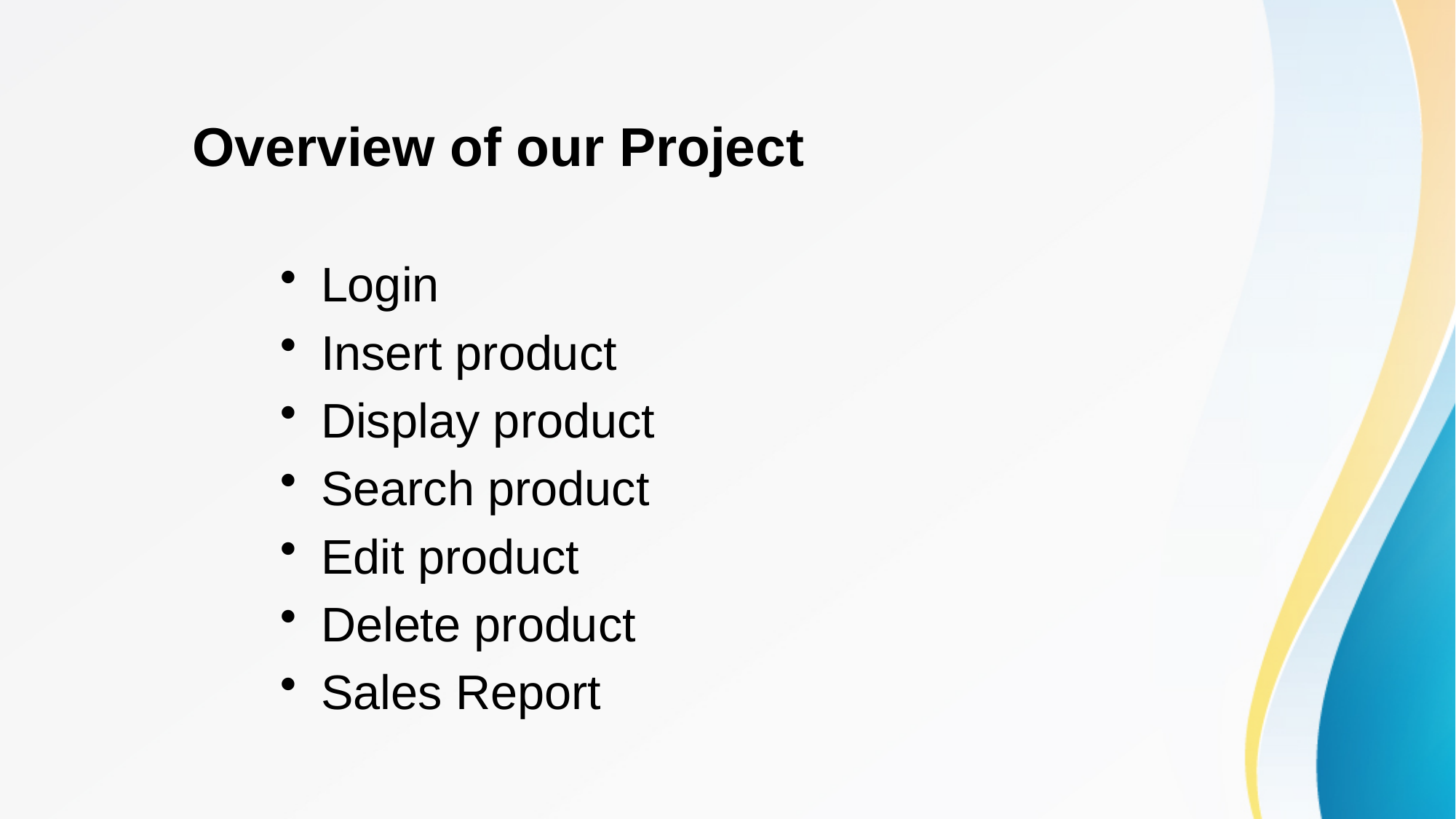

# Overview of our Project
Login
Insert product
Display product
Search product
Edit product
Delete product
Sales Report